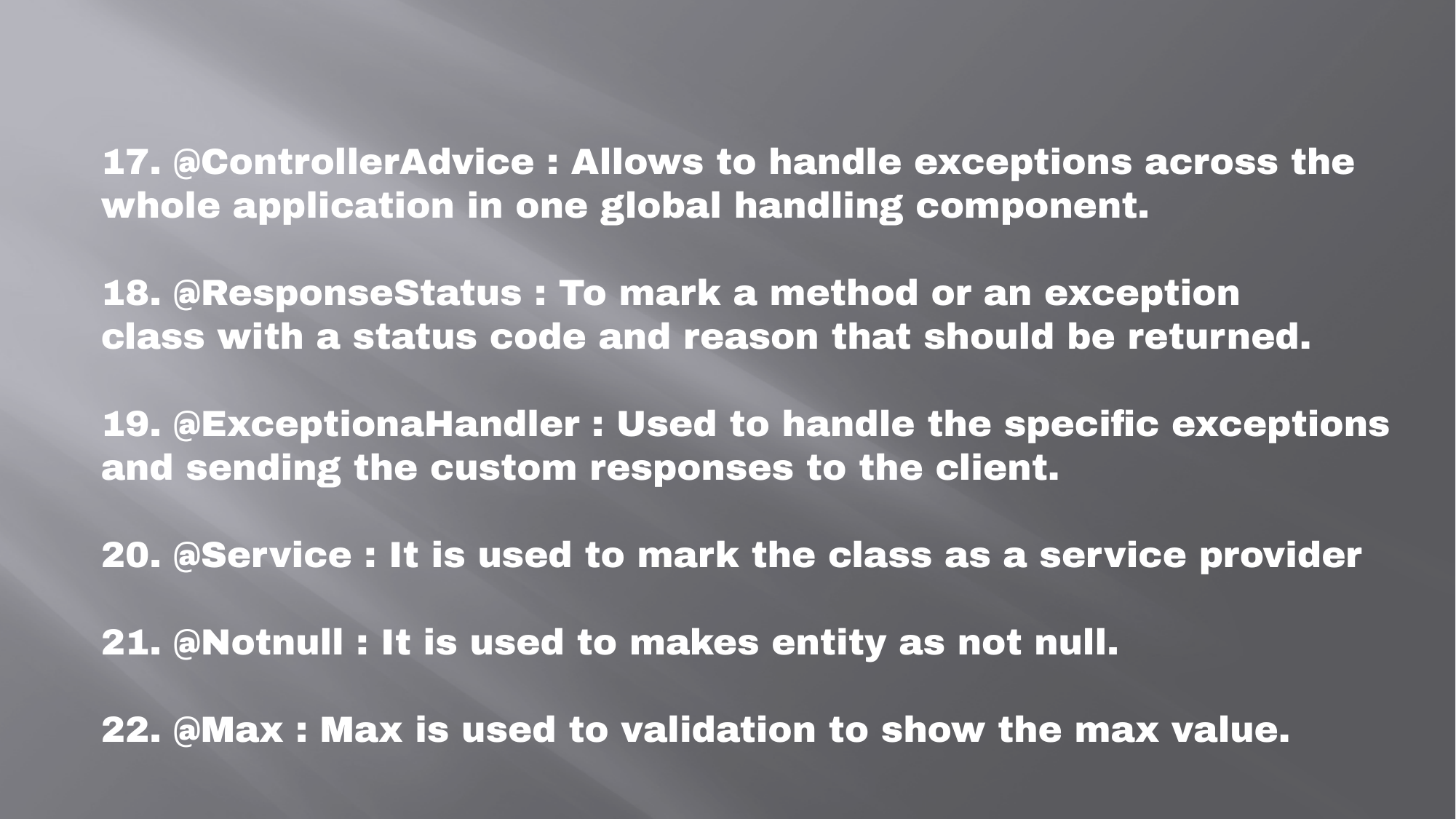

17. @ControllerAdvice : Allows to handle exceptions across the whole application in one global handling component.​

18. @ResponseStatus : To mark a method or an exception class with a status code and reason that should be returned.​

19. @ExceptionaHandler : Used to handle the specific exceptions and sending the custom responses to the client.​

20. @Service : It is used to mark the class as a service provider

21. @Notnull : It is used to makes entity as not null.

22. @Max : Max is used to validation to show the max value.